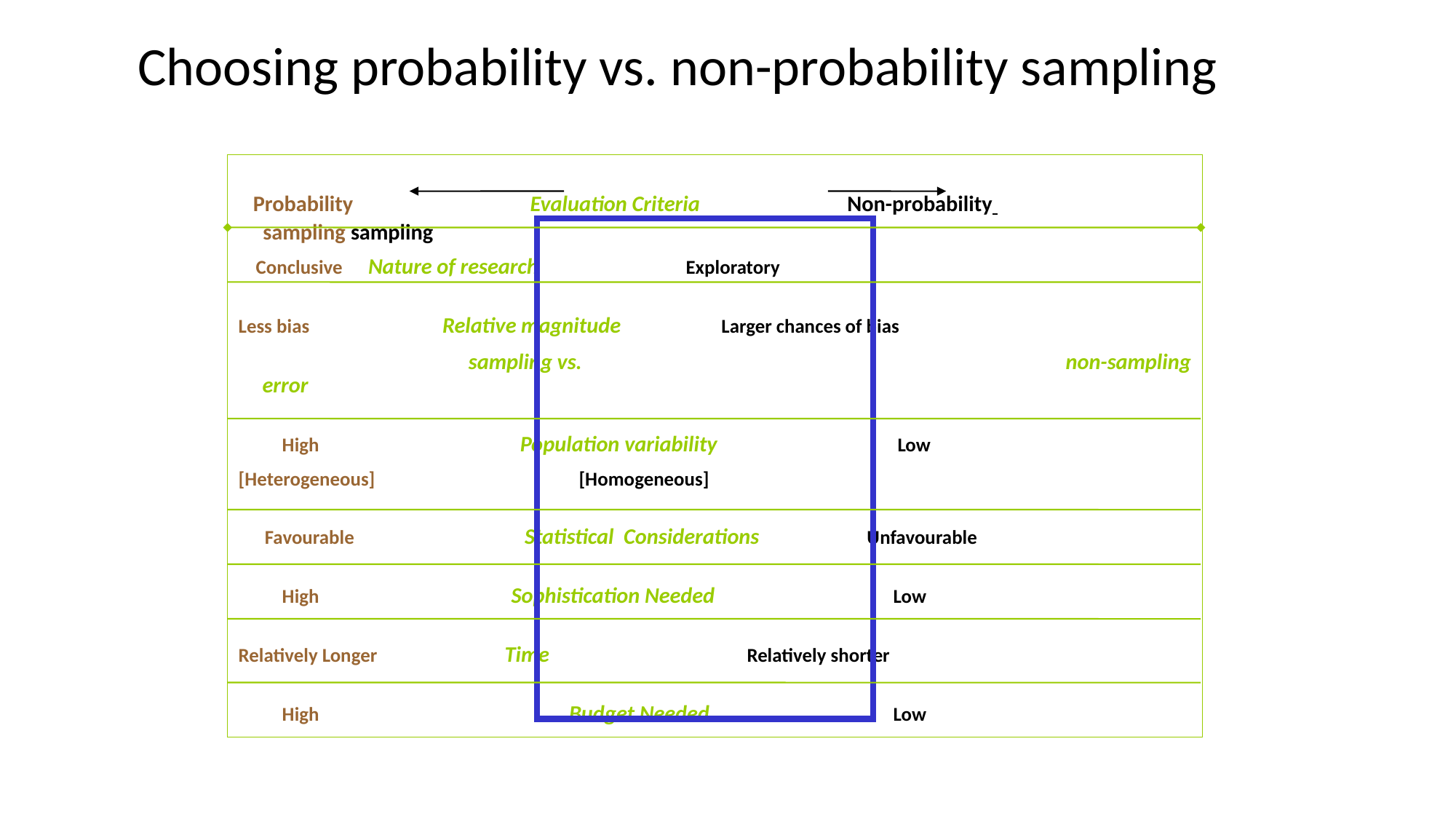

# Choosing probability vs. non-probability sampling

   Probability                                    Evaluation Criteria                              Non-probability
     sampling						sampling
    Conclusive		    Nature of research       	                Exploratory

Less bias		                     Relative magnitude                       Larger chances of bias
                      	                           sampling vs.               	                      		 	                      non-sampling error

          High                                              Population variability    	                        Low
[Heterogeneous]				                                [Homogeneous]

      Favourable                                       Statistical  Considerations	                 Unfavourable

          High                                            Sophistication Needed	                       Low

Relatively Longer		               Time	                              Relatively shorter

          High 	                                                  Budget Needed		                       Low